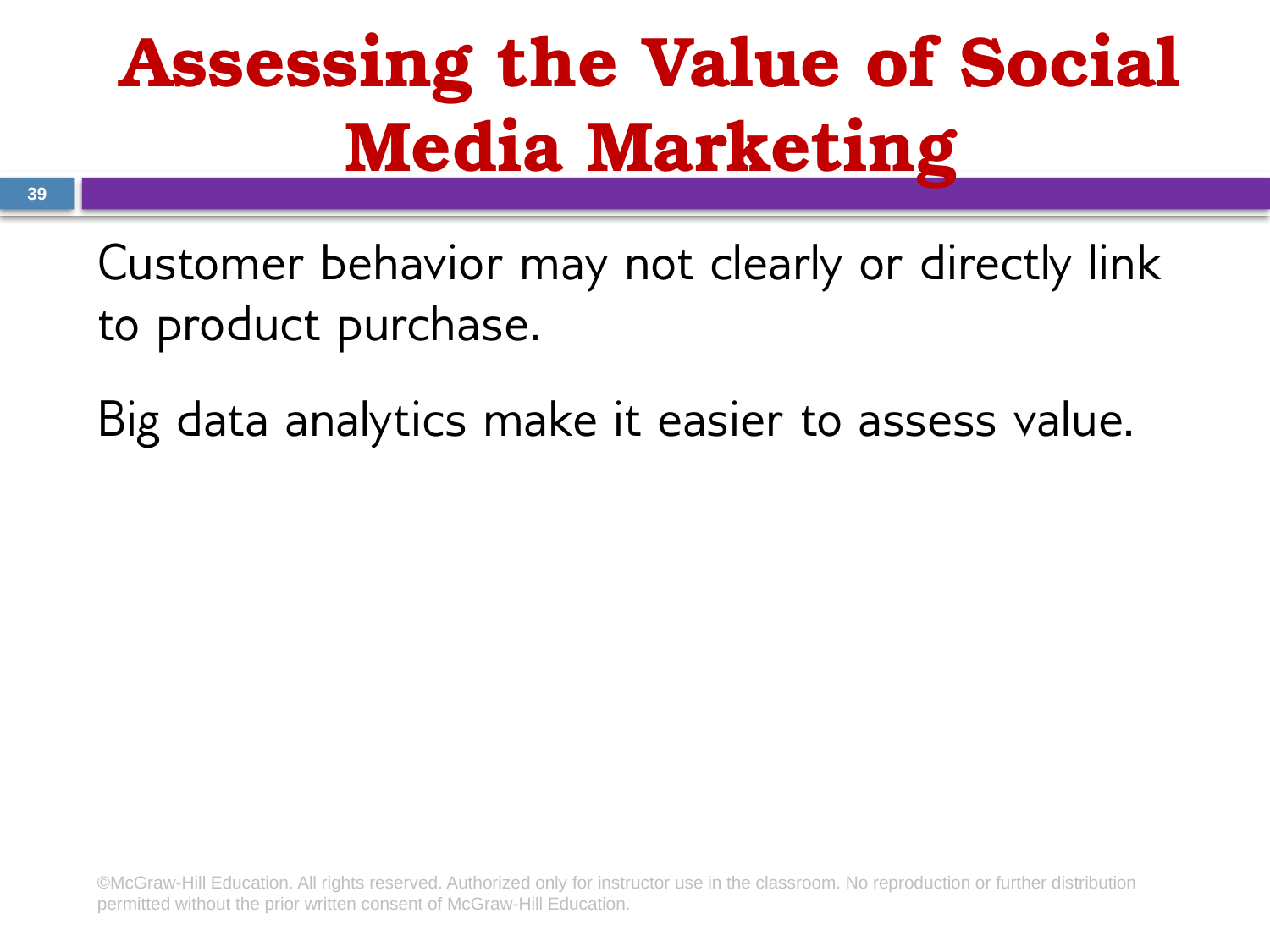

# Assessing the Value of Social Media Marketing
39
Customer behavior may not clearly or directly link to product purchase.
Big data analytics make it easier to assess value.
©McGraw-Hill Education. All rights reserved. Authorized only for instructor use in the classroom. No reproduction or further distribution permitted without the prior written consent of McGraw-Hill Education.